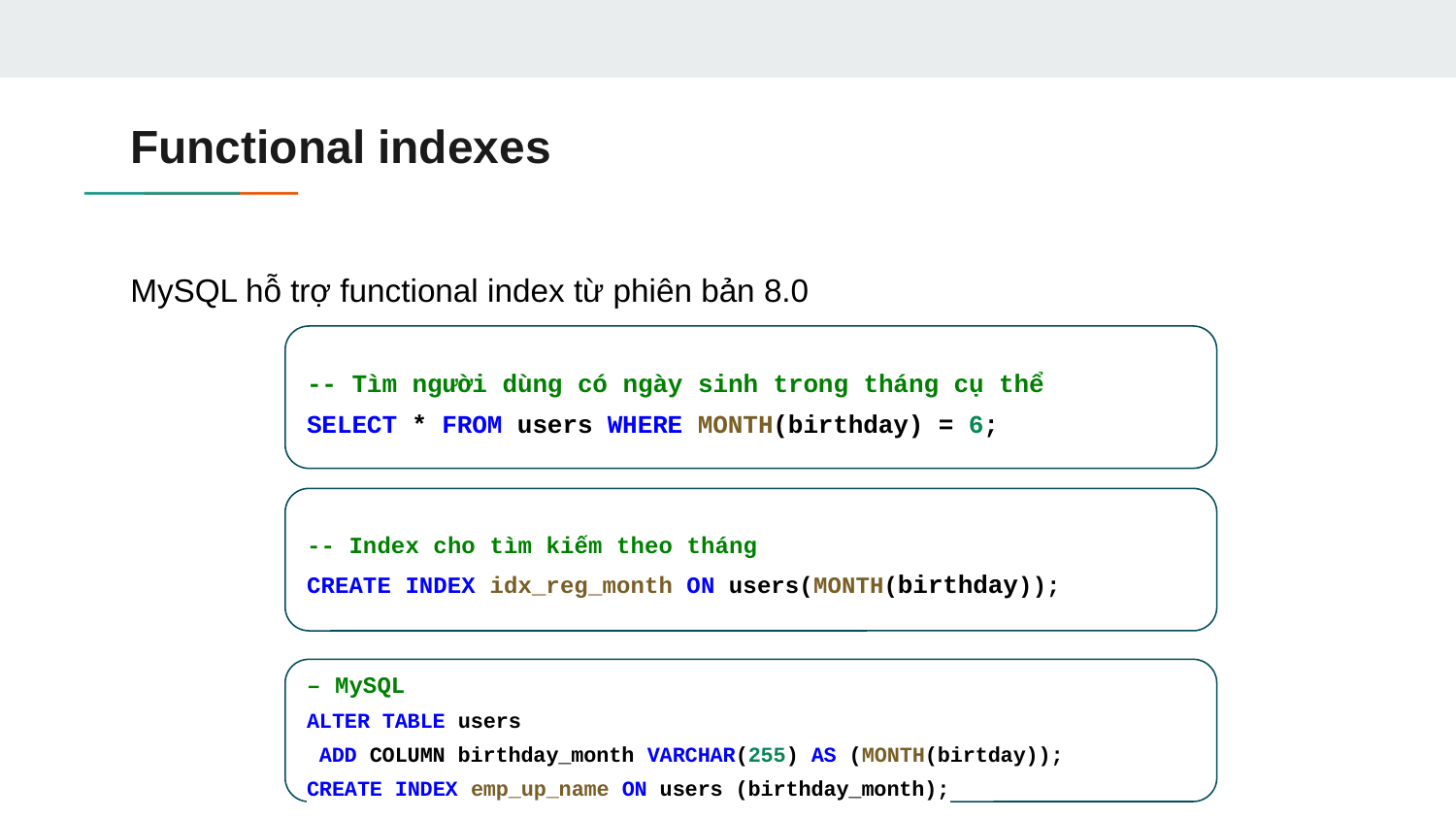

# Functional indexes
MySQL hỗ trợ functional index từ phiên bản 8.0

-- Tìm người dùng có ngày sinh trong tháng cụ thể
SELECT * FROM users WHERE MONTH(birthday) = 6;
-- Index cho tìm kiếm theo tháng
CREATE INDEX idx_reg_month ON users(MONTH(birthday));
– MySQL
ALTER TABLE users
 ADD COLUMN birthday_month VARCHAR(255) AS (MONTH(birtday));
CREATE INDEX emp_up_name ON users (birthday_month);